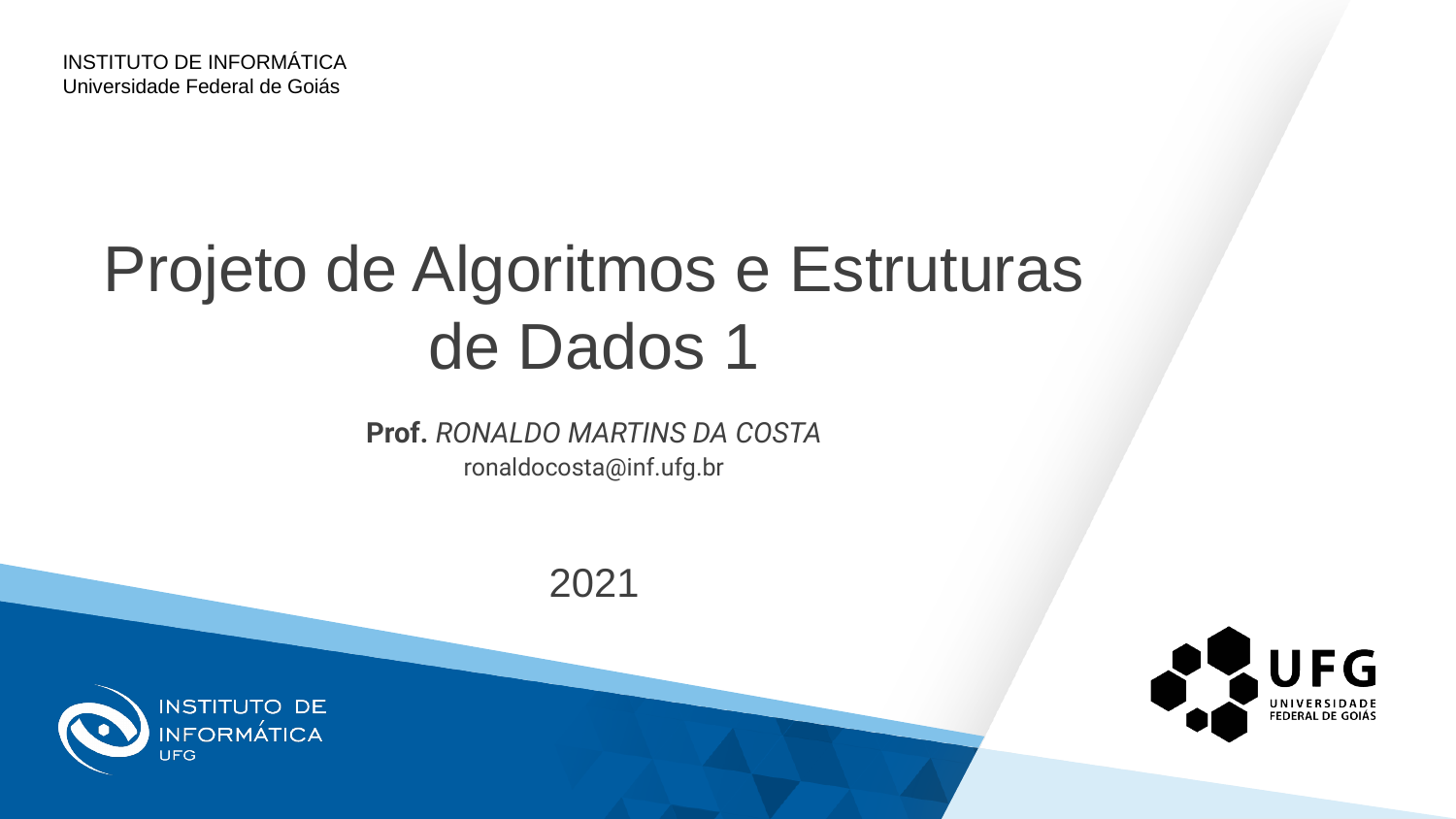

Projeto de Algoritmos e Estruturas de Dados 1
# Prof. RONALDO MARTINS DA COSTA
ronaldocosta@inf.ufg.br
2021